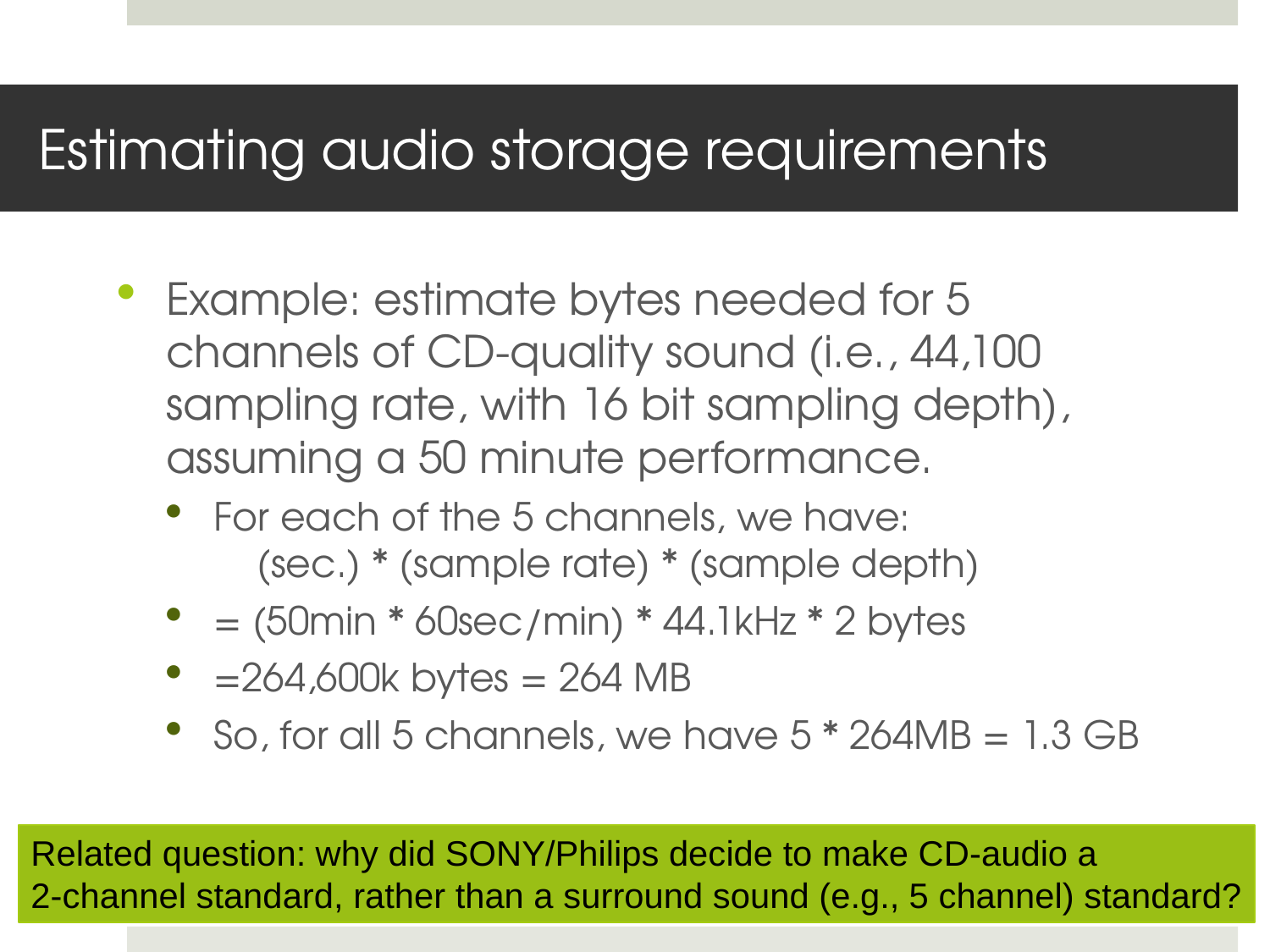

# Estimating audio storage requirements
Example: estimate bytes needed for 5 channels of CD-quality sound (i.e., 44,100 sampling rate, with 16 bit sampling depth), assuming a 50 minute performance.
For each of the 5 channels, we have:
    (sec.) * (sample rate) * (sample depth)
= (50min * 60sec/min) * 44.1kHz * 2 bytes
=264,600k bytes = 264 MB
So, for all 5 channels, we have 5 * 264MB = 1.3 GB
Related question: why did SONY/Philips decide to make CD-audio a
2-channel standard, rather than a surround sound (e.g., 5 channel) standard?